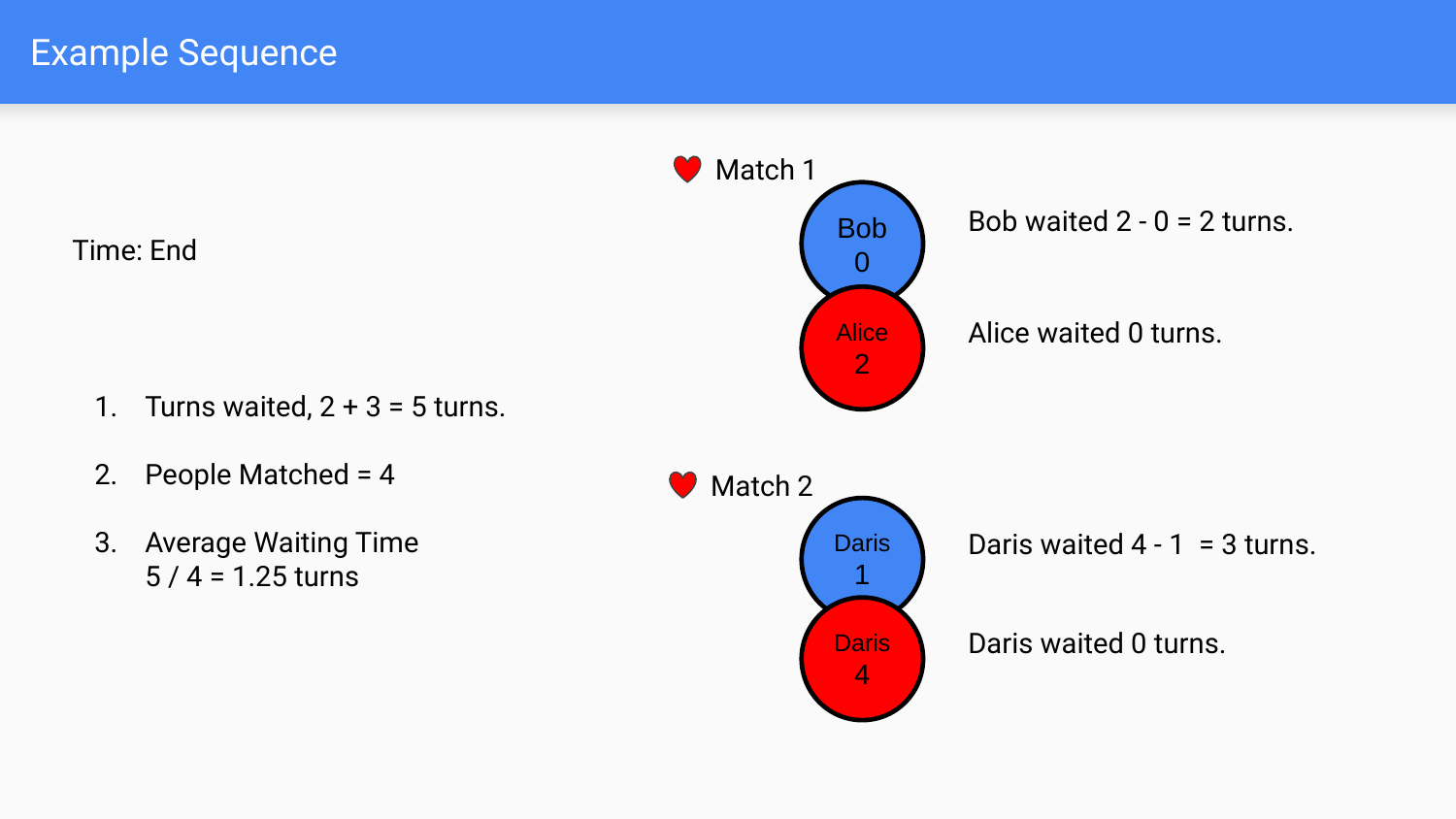

# Example Sequence
Match 1

Bob
0
Bob waited 2 - 0 = 2 turns.

Time: End
Alice
2
Alice waited 0 turns.
Turns waited, 2 + 3 = 5 turns.
People Matched = 4
Average Waiting Time
5 / 4 = 1.25 turns
Match 2

Daris
1
Daris waited 4 - 1  = 3 turns.
Daris
4
Daris waited 0 turns.